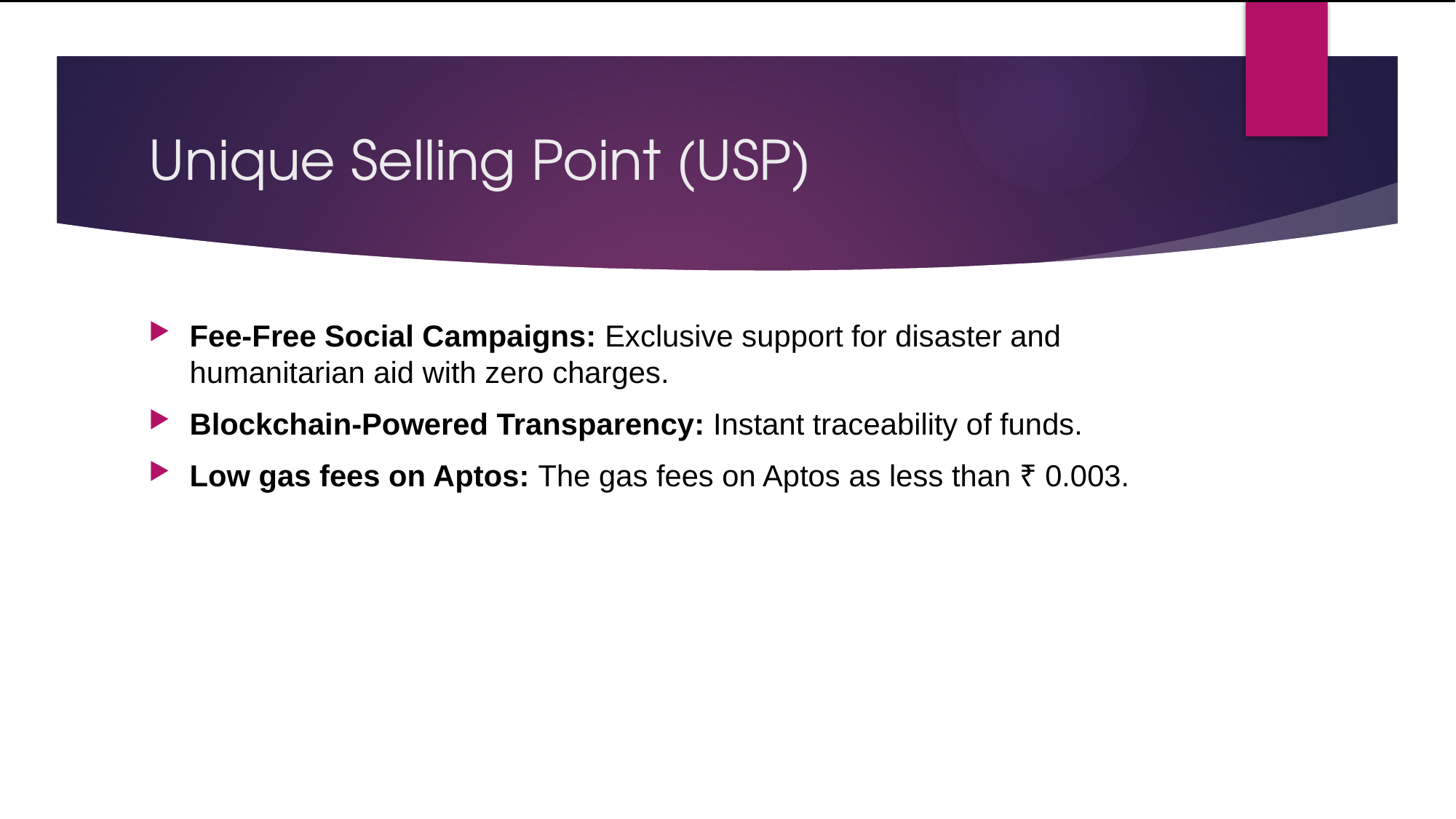

# Unique Selling Point (USP)
Fee-Free Social Campaigns: Exclusive support for disaster and humanitarian aid with zero charges.
Blockchain-Powered Transparency: Instant traceability of funds.
Low gas fees on Aptos: The gas fees on Aptos as less than ₹ 0.003.